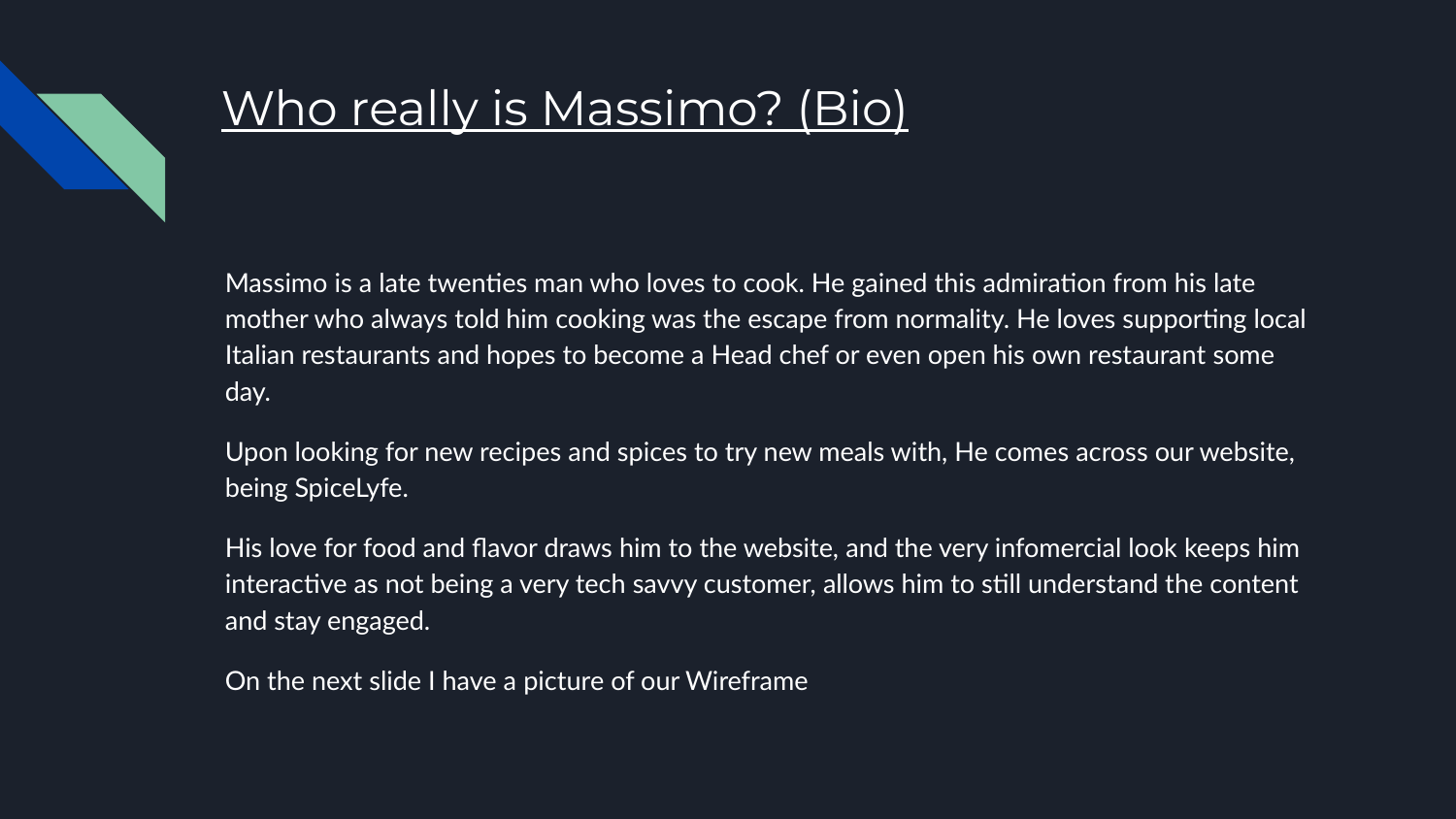

# Who really is Massimo? (Bio)
Massimo is a late twenties man who loves to cook. He gained this admiration from his late mother who always told him cooking was the escape from normality. He loves supporting local Italian restaurants and hopes to become a Head chef or even open his own restaurant some day.
Upon looking for new recipes and spices to try new meals with, He comes across our website, being SpiceLyfe.
His love for food and flavor draws him to the website, and the very infomercial look keeps him interactive as not being a very tech savvy customer, allows him to still understand the content and stay engaged.
On the next slide I have a picture of our Wireframe